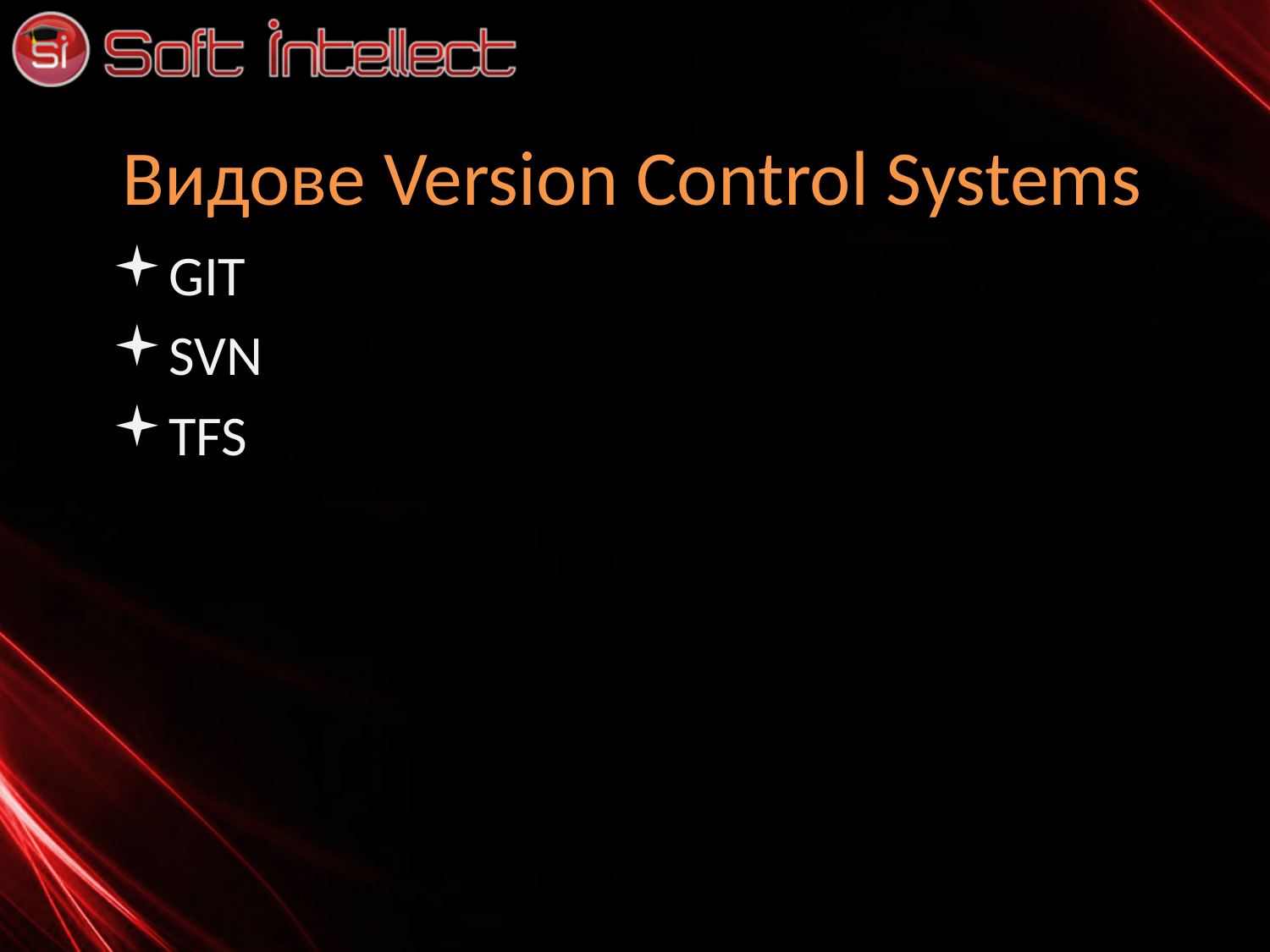

# Видове Version Control Systems
GIT
SVN
TFS